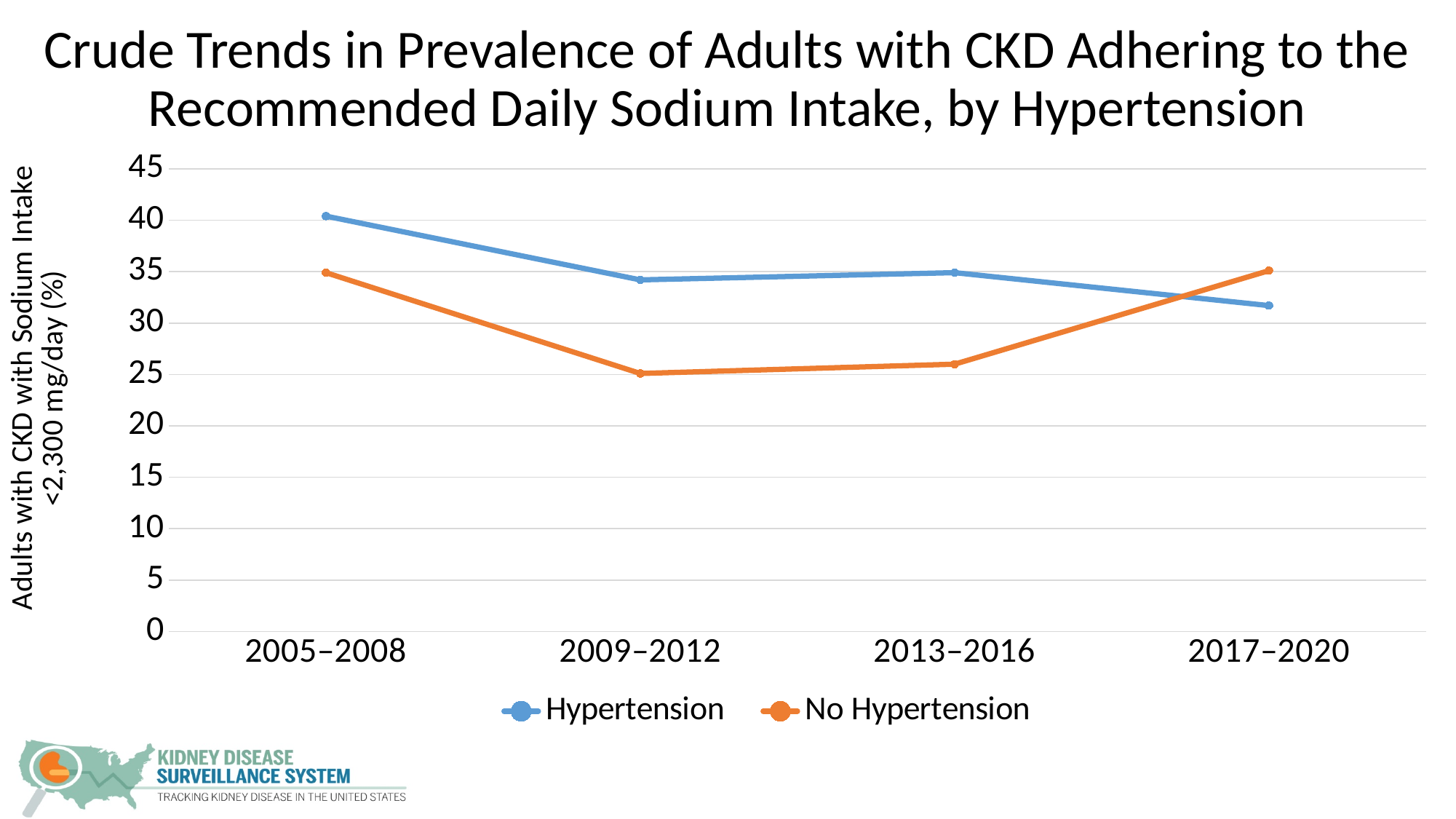

# Crude Trends in Prevalence of Adults with CKD Adhering to the Recommended Daily Sodium Intake, by Hypertension

### Chart

| Category | Hypertension | No Hypertension |
|---|---|---|
| 2005–2008 | 40.4 | 34.9 |
| 2009–2012 | 34.2 | 25.1 |
| 2013–2016 | 34.9 | 26.0 |
| 2017–2020 | 31.7 | 35.1 |